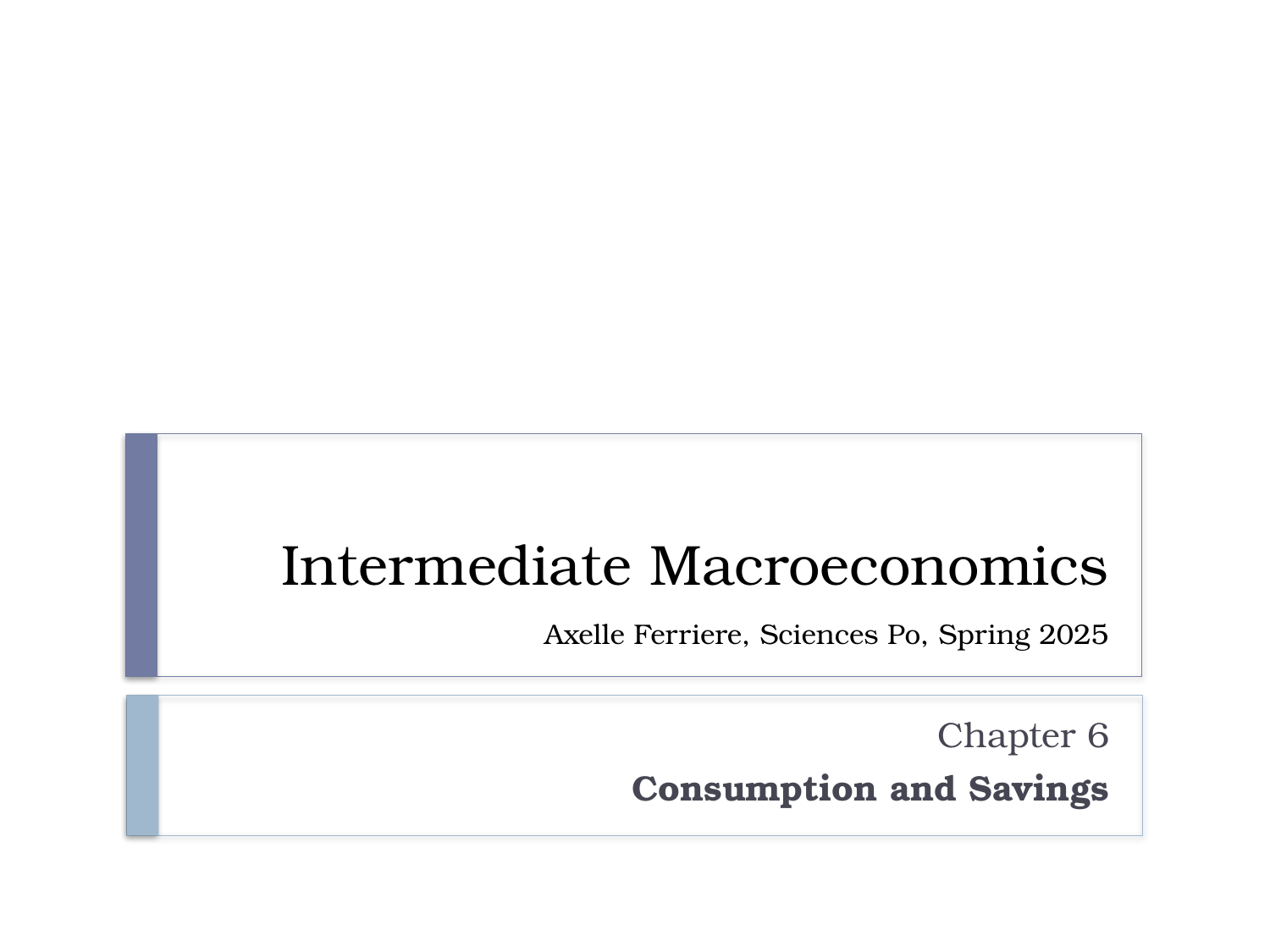

# Intermediate Macroeconomics Axelle Ferriere, Sciences Po, Spring 2025
Chapter 6
Consumption and Savings